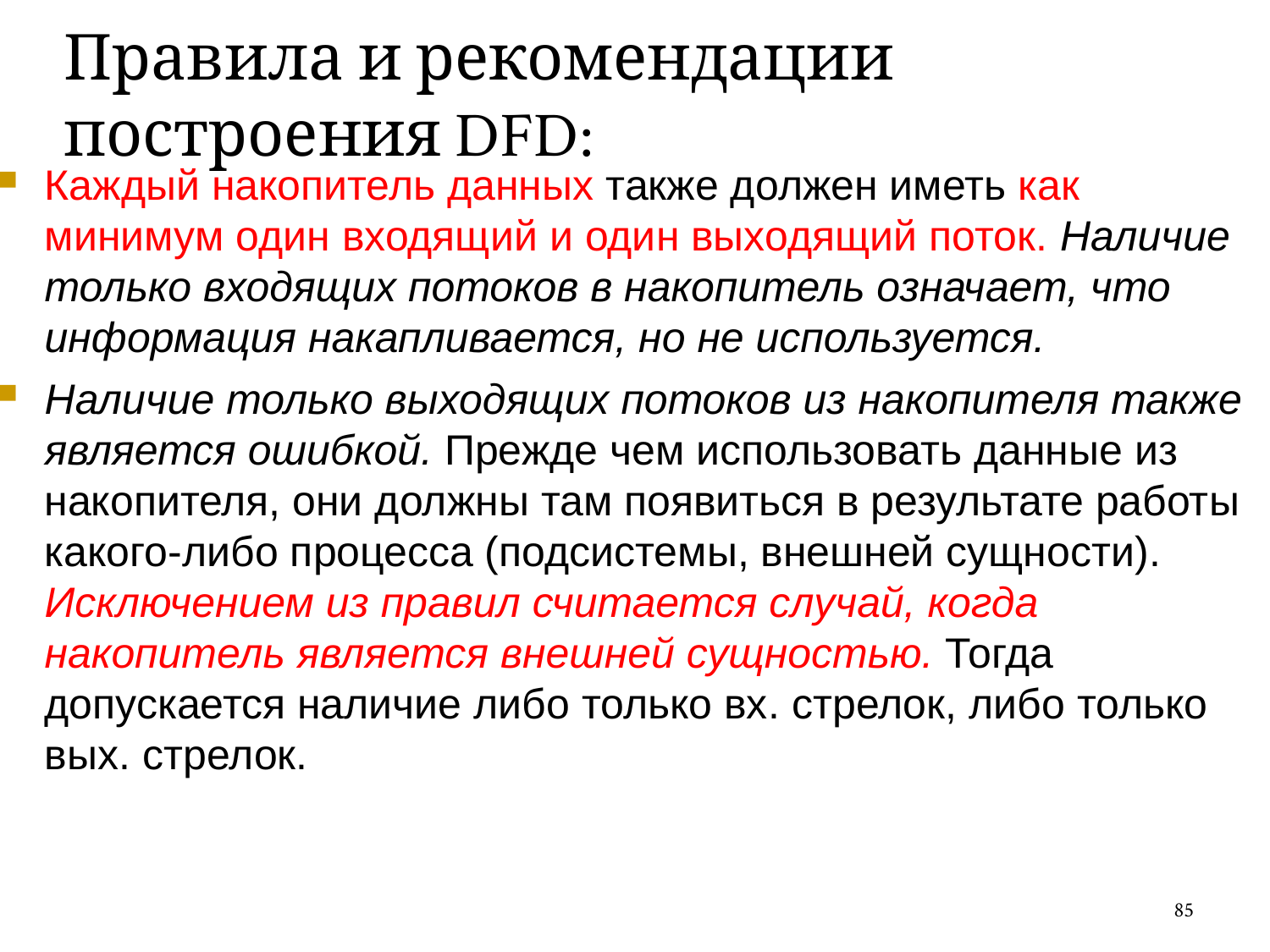

Правила и рекомендации построения DFD:
Каждый накопитель данных также должен иметь как минимум один входящий и один выходящий поток. Наличие только входящих потоков в накопитель означает, что информация накапливается, но не используется.
Наличие только выходящих потоков из накопителя также является ошибкой. Прежде чем использовать данные из накопителя, они должны там появиться в результате работы какого-либо процесса (подсистемы, внешней сущности). Исключением из правил считается случай, когда накопитель является внешней сущностью. Тогда допускается наличие либо только вх. стрелок, либо только вых. стрелок.

85